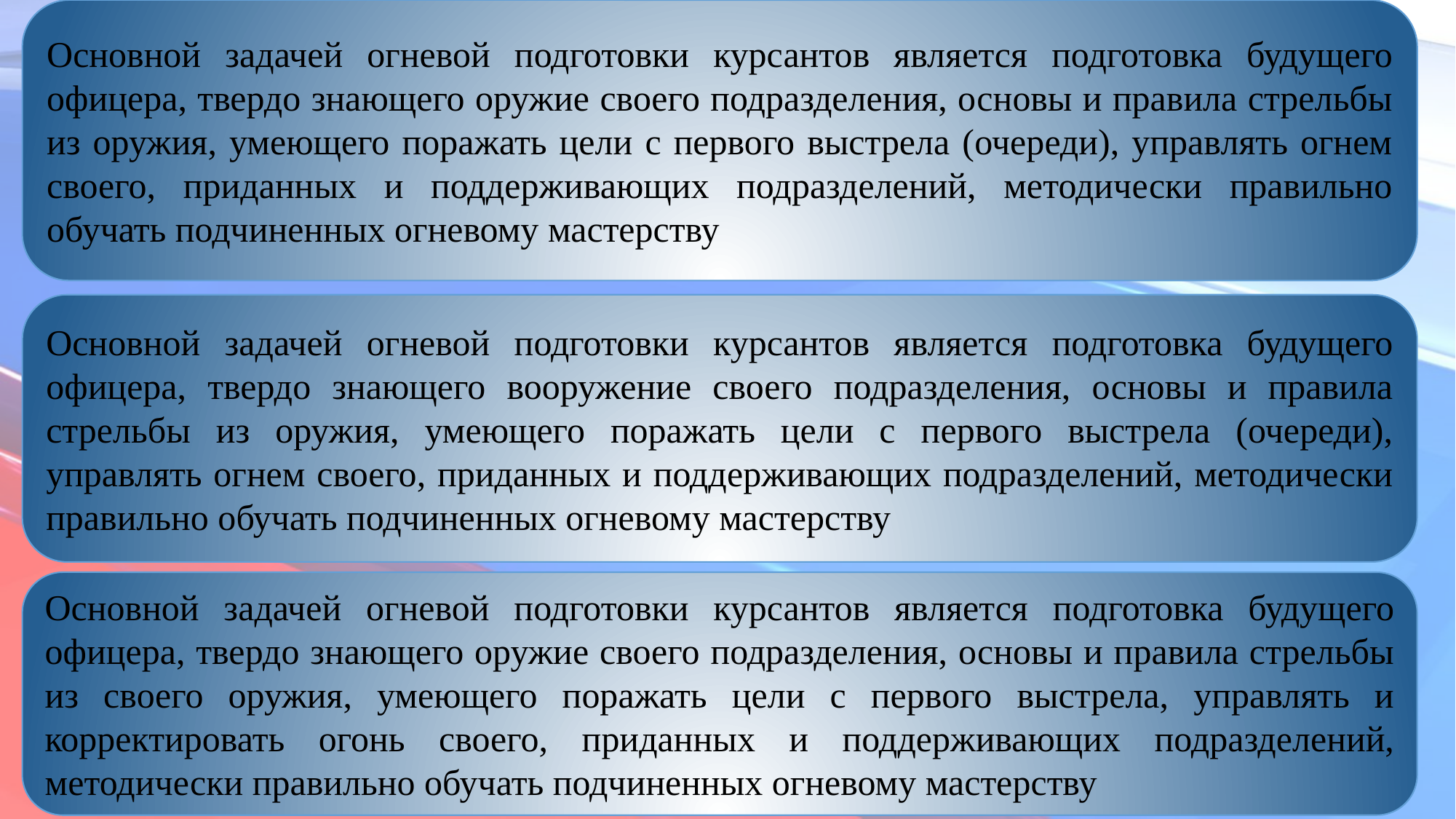

Основной задачей огневой подготовки курсантов является подготовка будущего офицера, твердо знающего оружие своего подразделения, основы и правила стрельбы из оружия, умеющего поражать цели с первого выстрела (очереди), управлять огнем своего, приданных и поддерживающих подразделений, методически правильно обучать подчиненных огневому мастерству
1
Основной задачей огневой подготовки курсантов является подготовка будущего офицера, твердо знающего вооружение своего подразделения, основы и правила стрельбы из оружия, умеющего поражать цели с первого выстрела (очереди), управлять огнем своего, приданных и поддерживающих подразделений, методически правильно обучать подчиненных огневому мастерству
Основной задачей огневой подготовки курсантов является подготовка будущего офицера, твердо знающего оружие своего подразделения, основы и правила стрельбы из своего оружия, умеющего поражать цели с первого выстрела, управлять и корректировать огонь своего, приданных и поддерживающих подразделений, методически правильно обучать подчиненных огневому мастерству